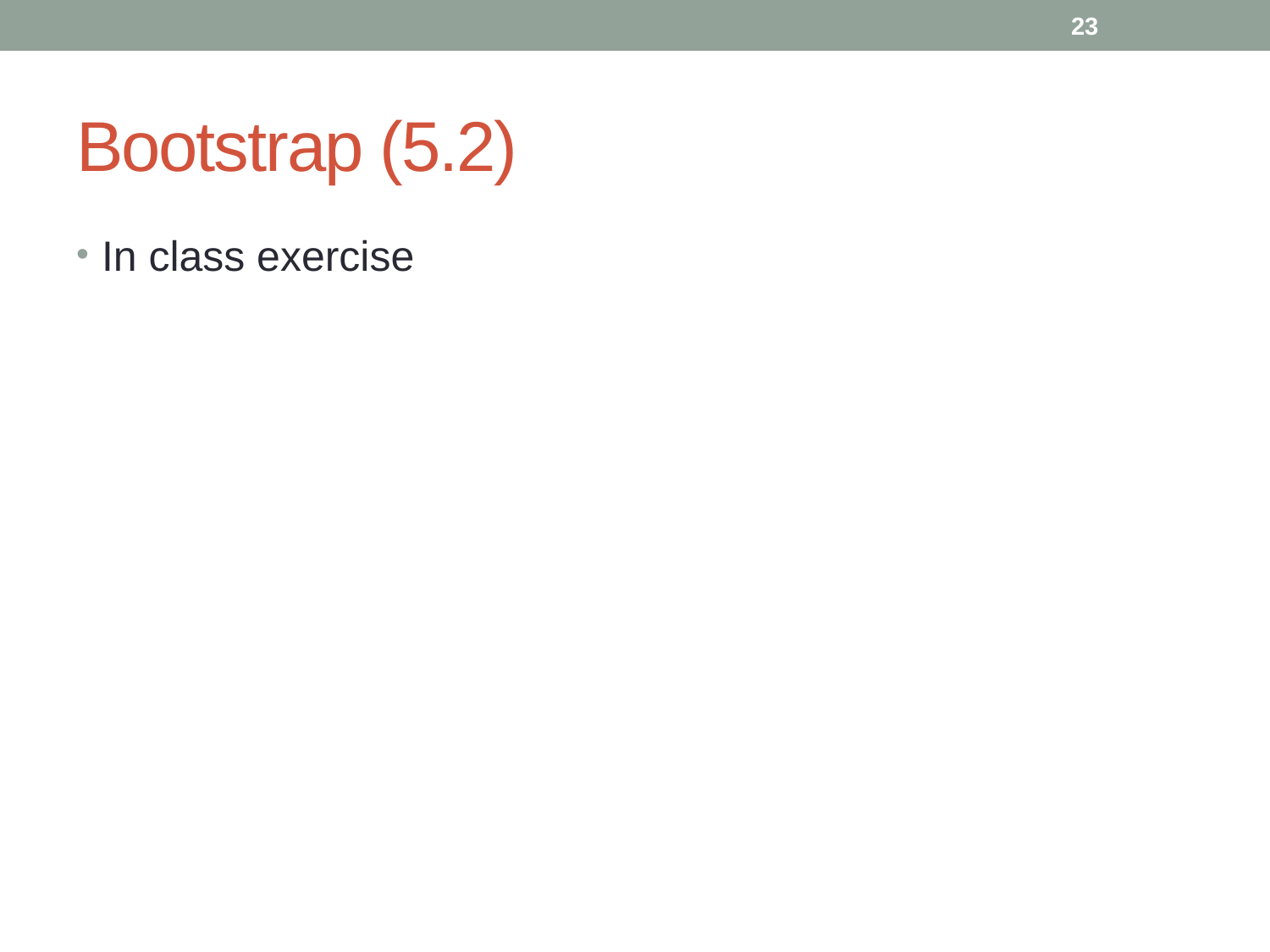

23
# Bootstrap (5.2)
In class exercise